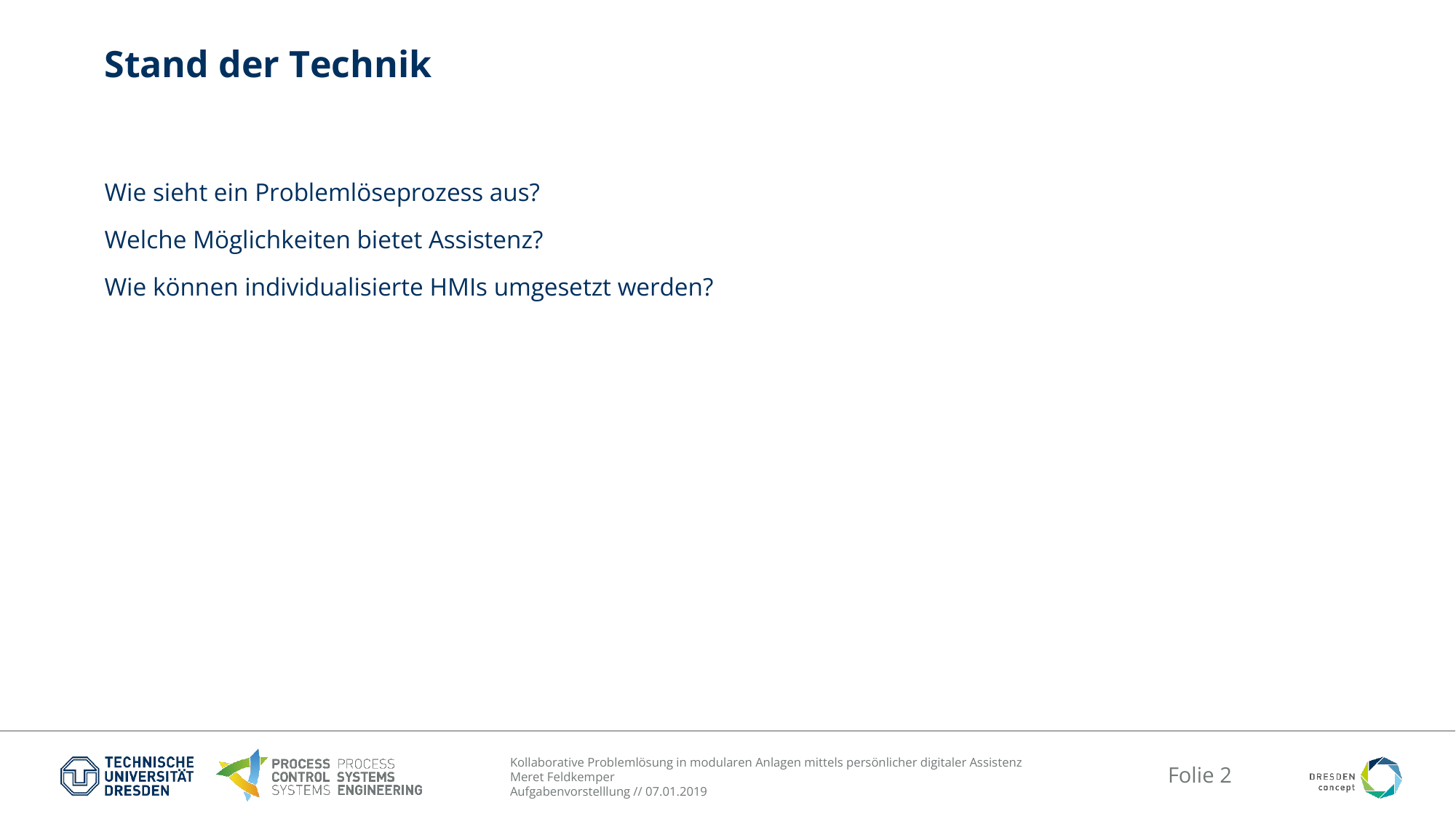

# Stand der Technik
Wie sieht ein Problemlöseprozess aus?
Welche Möglichkeiten bietet Assistenz?
Wie können individualisierte HMIs umgesetzt werden?